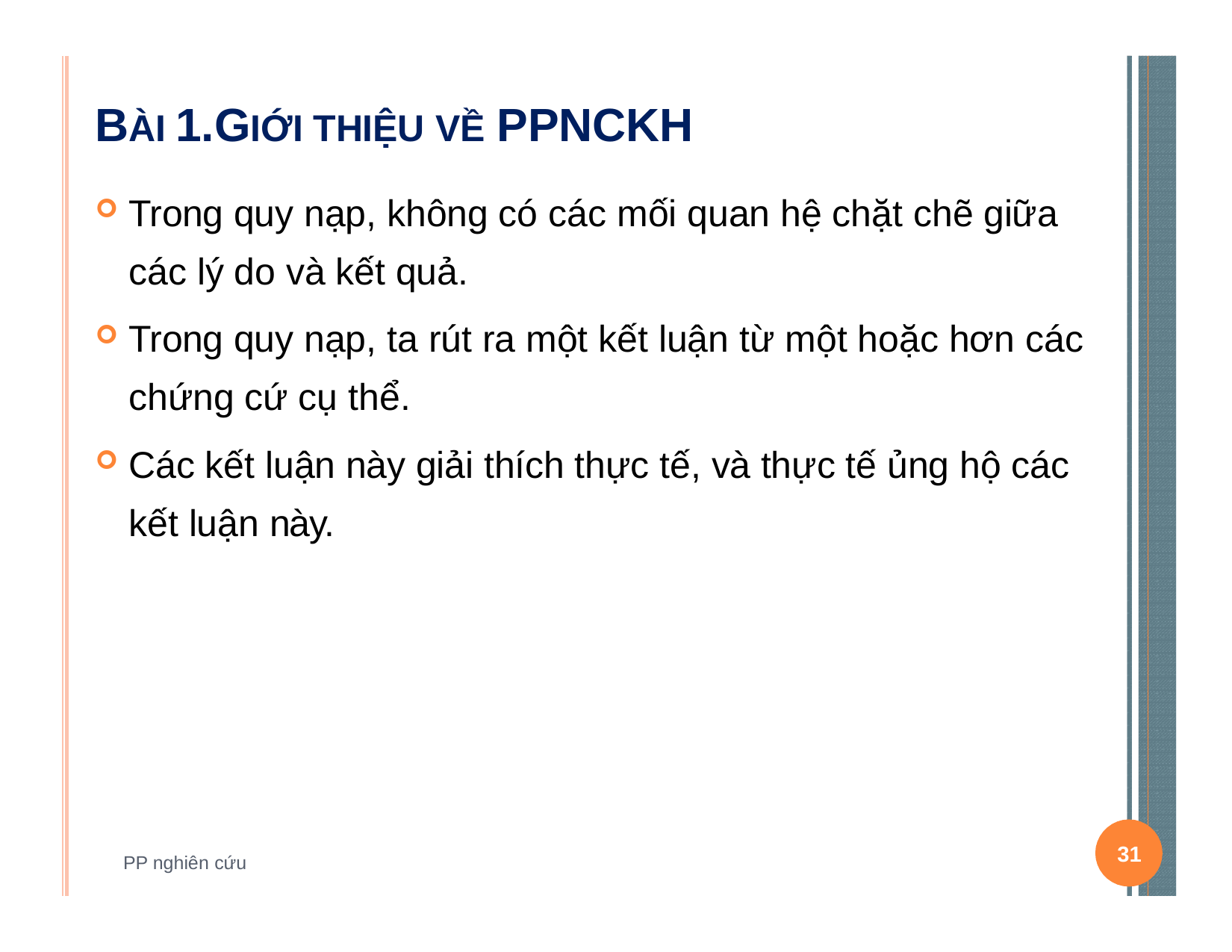

# BÀI 1.GIỚI THIỆU VỀ PPNCKH
Trong quy nạp, không có các mối quan hệ chặt chẽ giữa  các lý do và kết quả.
Trong quy nạp, ta rút ra một kết luận từ một hoặc hơn các  chứng cứ cụ thể.
Các kết luận này giải thích thực tế, và thực tế ủng hộ các  kết luận này.

31
PP nghiên cứu